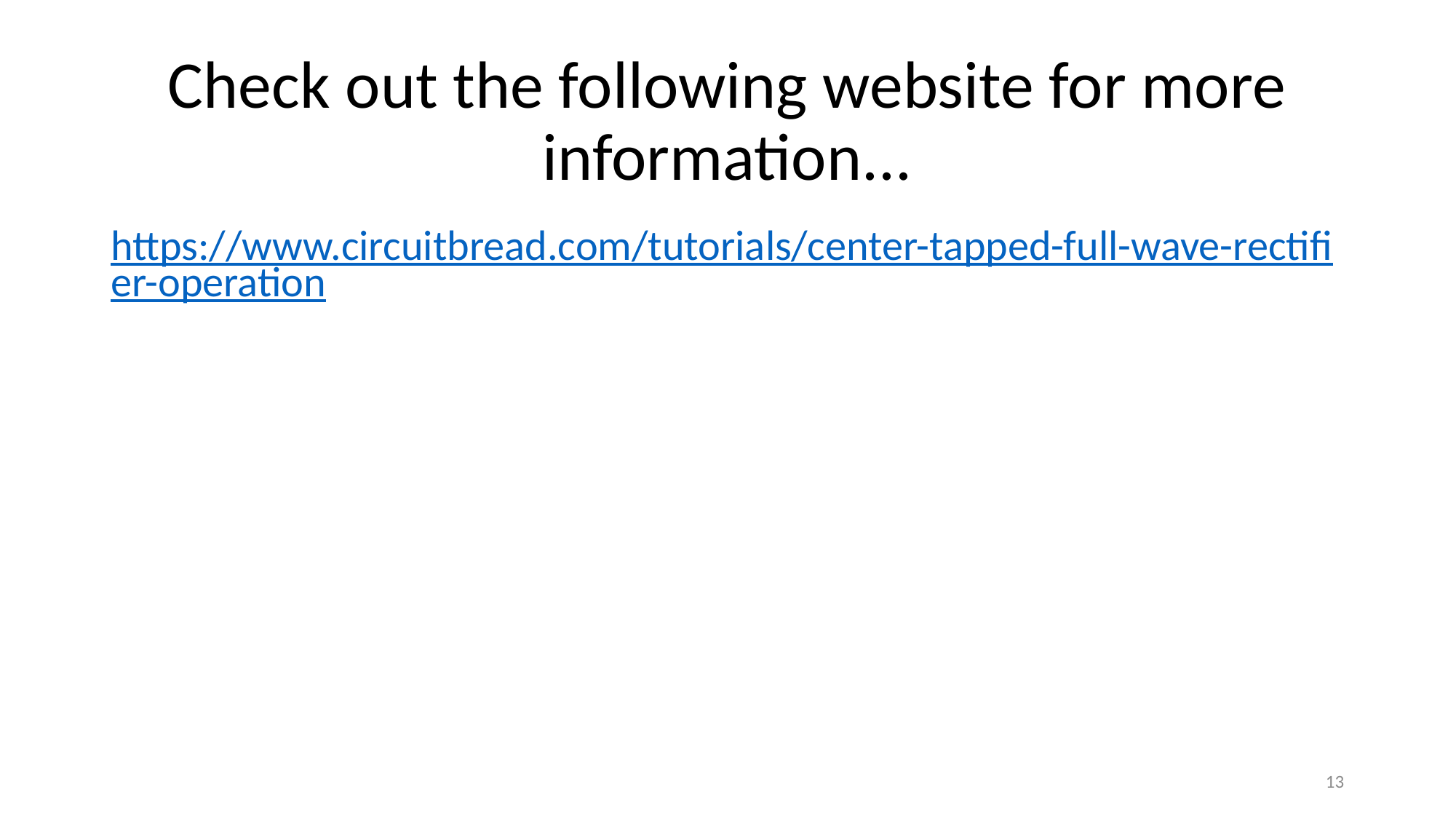

# Check out the following website for more information...
https://www.circuitbread.com/tutorials/center-tapped-full-wave-rectifier-operation

13